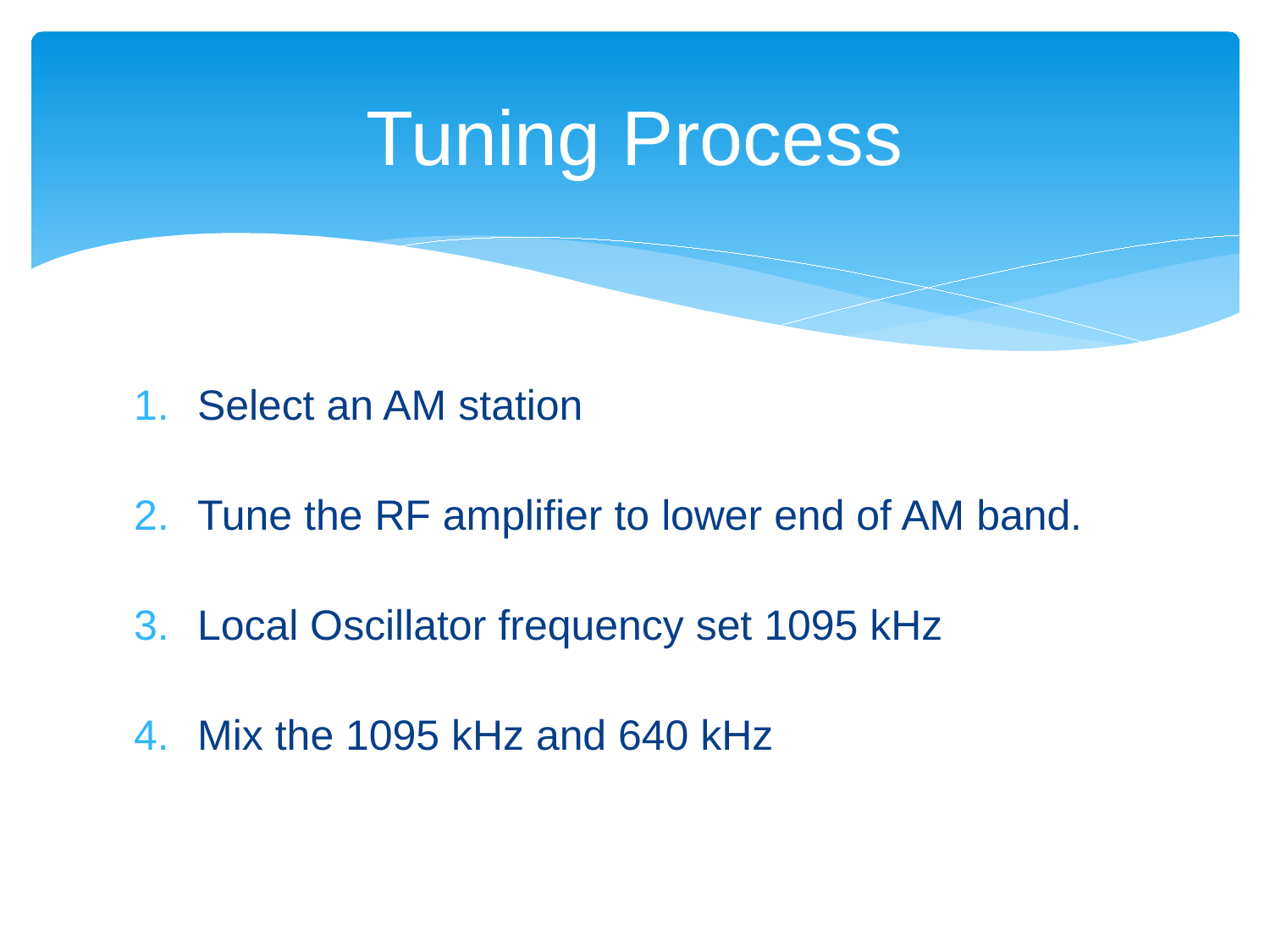

# Tuning Process
Select an AM station
Tune the RF amplifier to lower end of AM band.
Local Oscillator frequency set 1095 kHz
Mix the 1095 kHz and 640 kHz